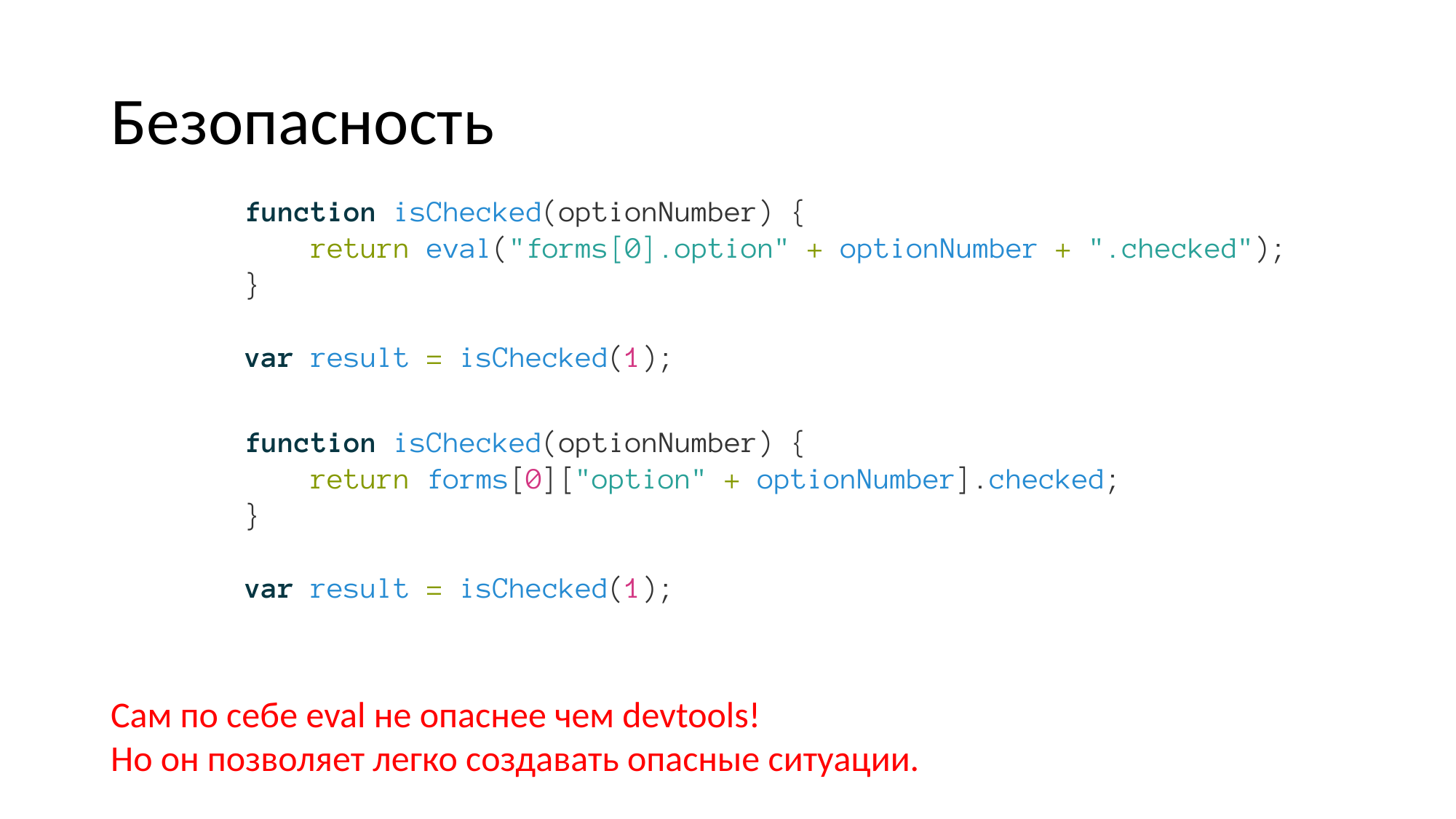

# Безопасность
function isChecked(optionNumber) {
    return eval("forms[0].option" + optionNumber + ".checked");
}
var result = isChecked(1);
function isChecked(optionNumber) {
    return forms[0]["option" + optionNumber].checked;
}
var result = isChecked(1);
Сам по себе eval не опаснее чем devtools!
Но он позволяет легко создавать опасные ситуации.